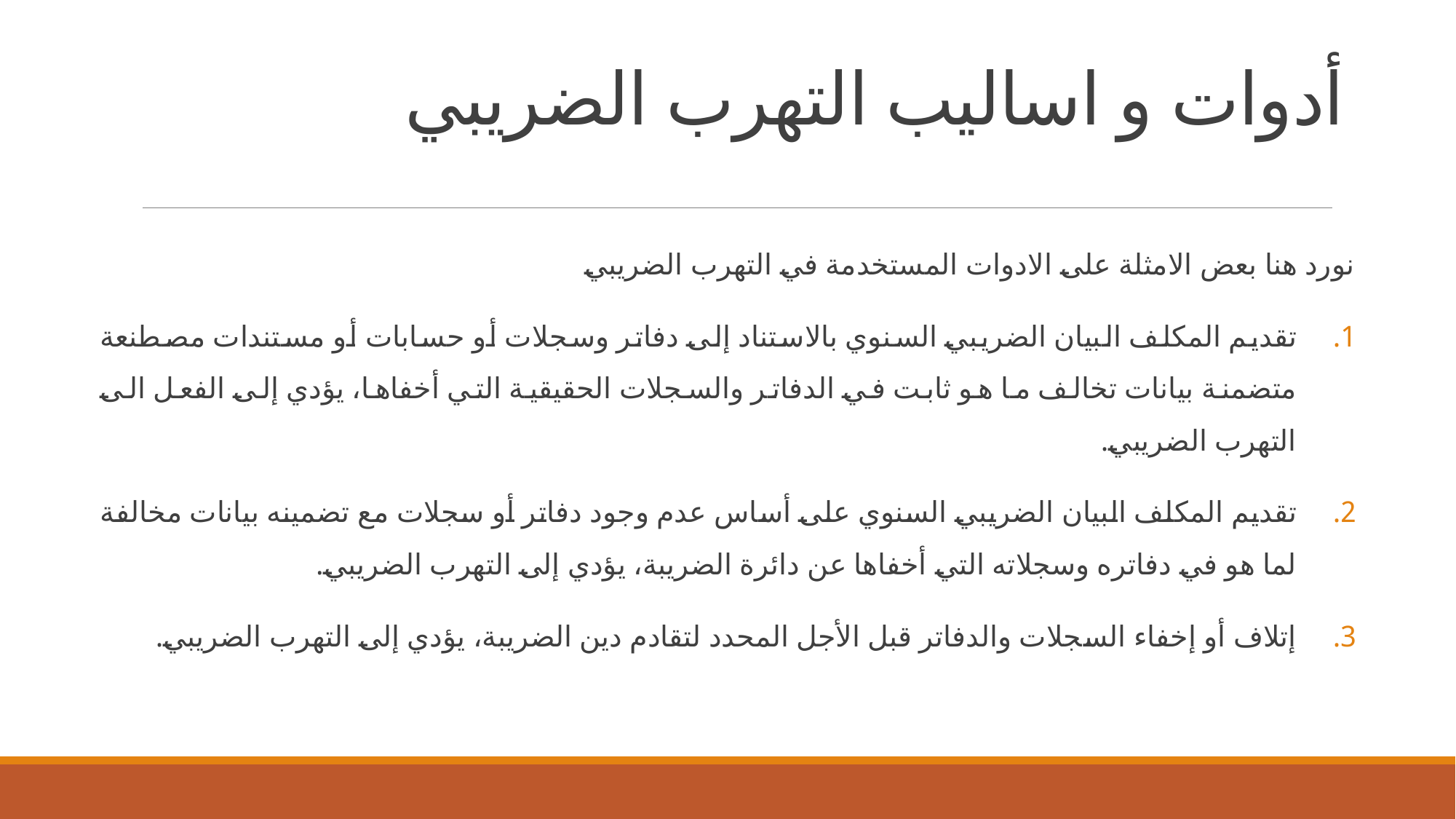

# أدوات و اساليب التهرب الضريبي
نورد هنا بعض الامثلة على الادوات المستخدمة في التهرب الضريبي
تقديم المكلف البيان الضريبي السنوي بالاستناد إلى دفاتر وسجلات أو حسابات أو مستندات مصطنعة متضمنة بيانات تخالف ما هو ثابت في الدفاتر والسجلات الحقيقية التي أخفاها، يؤدي إلى الفعل الى التهرب الضريبي.
تقديم المكلف البيان الضريبي السنوي على أساس عدم وجود دفاتر أو سجلات مع تضمينه بيانات مخالفة لما هو في دفاتره وسجلاته التي أخفاها عن دائرة الضريبة، يؤدي إلى التهرب الضريبي.
إتلاف أو إخفاء السجلات والدفاتر قبل الأجل المحدد لتقادم دين الضريبة، يؤدي إلى التهرب الضريبي.